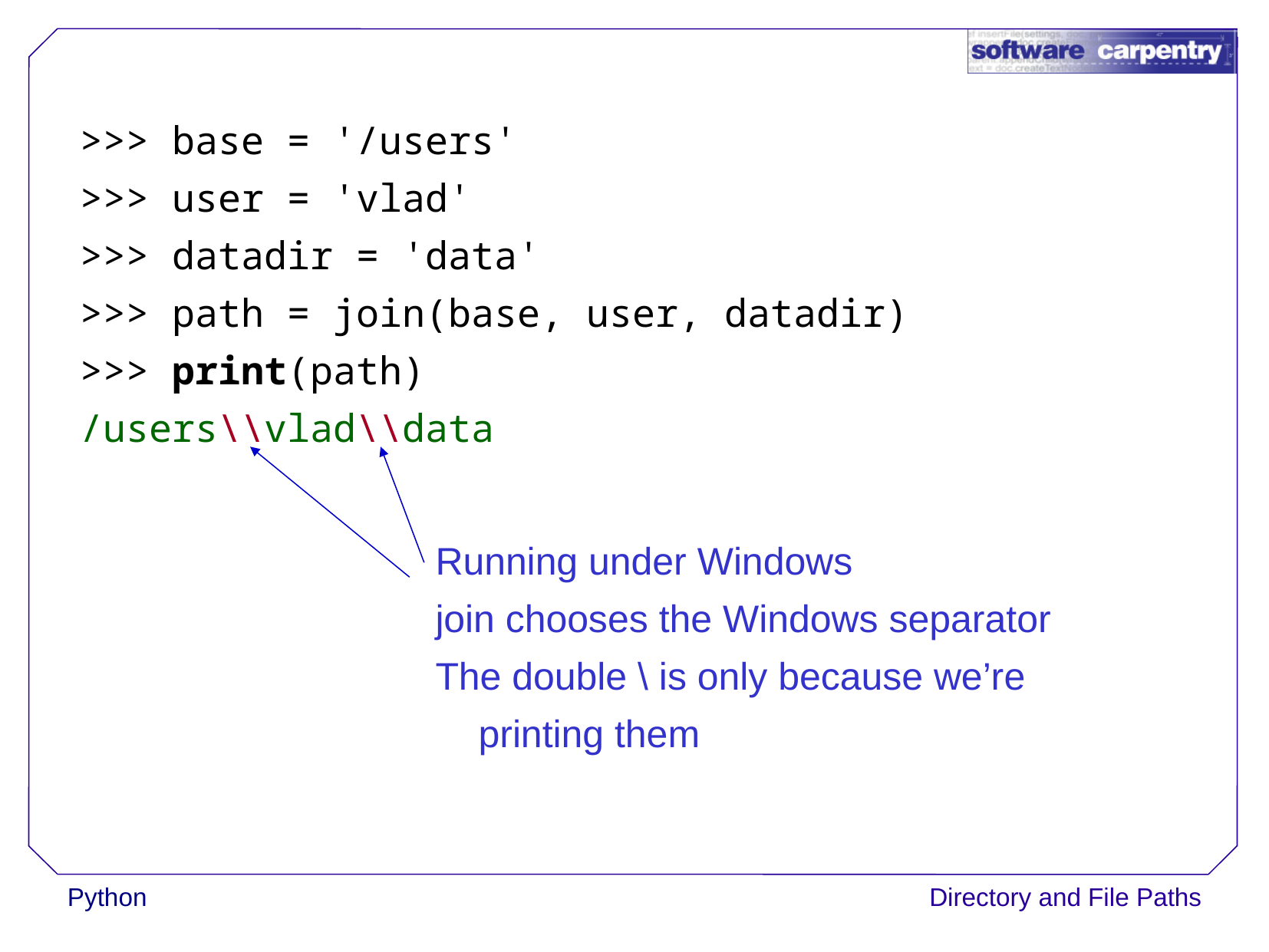

>>> base = '/users'
>>> user = 'vlad'
>>> datadir = 'data'
>>> path = join(base, user, datadir)
>>> print(path)
/users\\vlad\\data

Running under Windows
join chooses the Windows separator
The double \ is only because we’re
    printing them